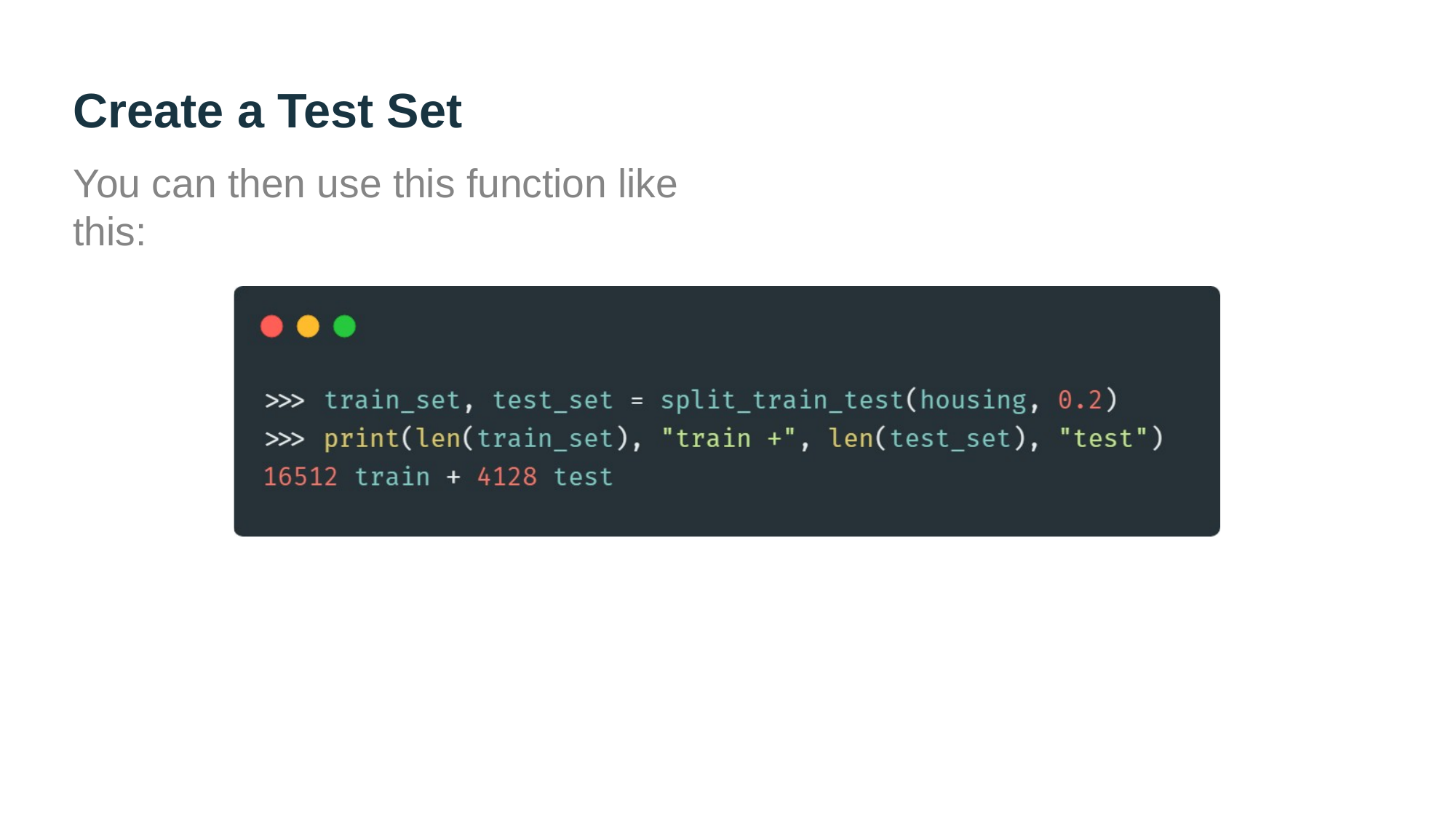

Create a Test Set
You can then use this function like this: